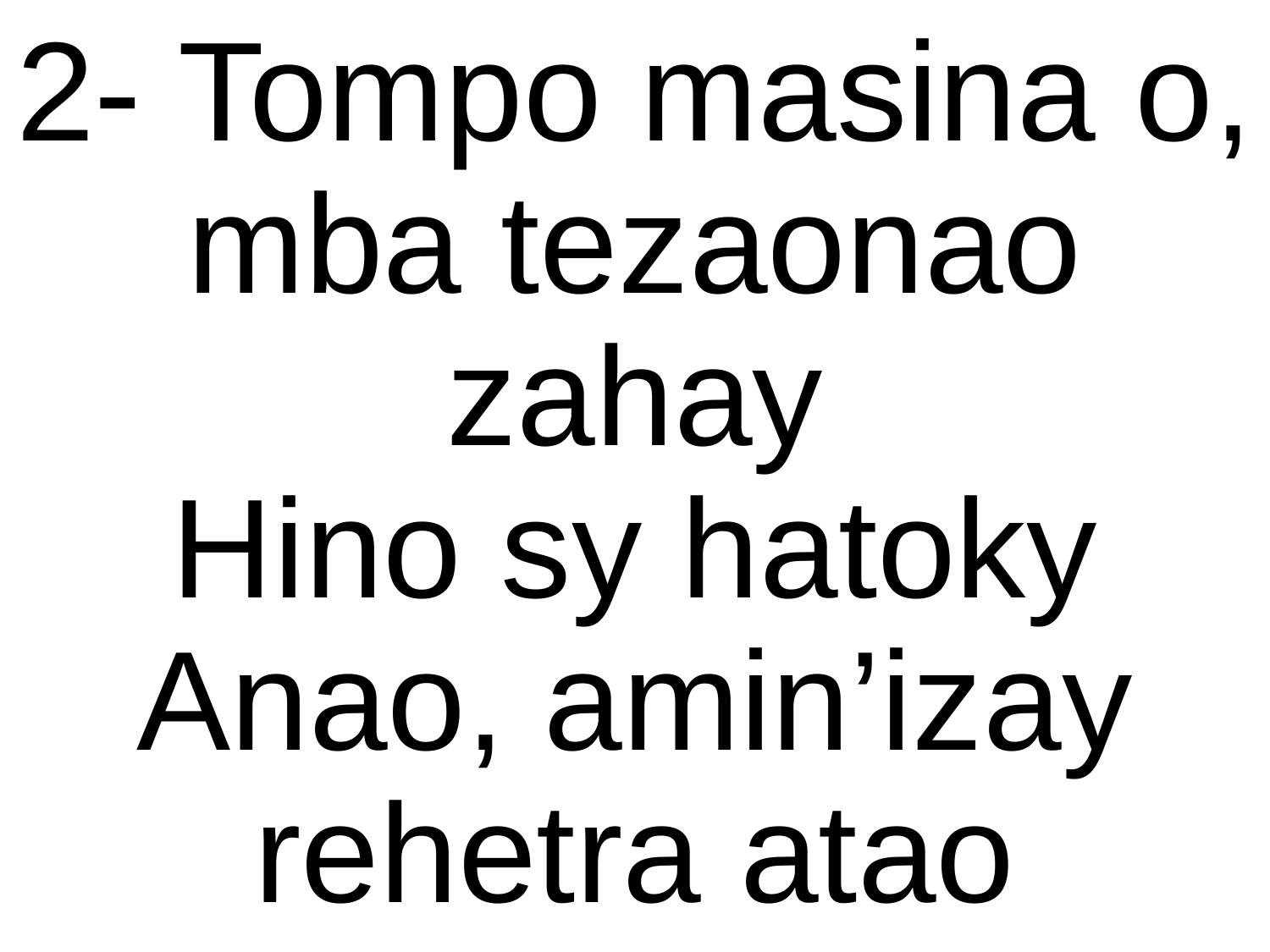

# 2- Tompo masina o, mba tezaonao zahay Hino sy hatoky Anao, amin’izay rehetra atao